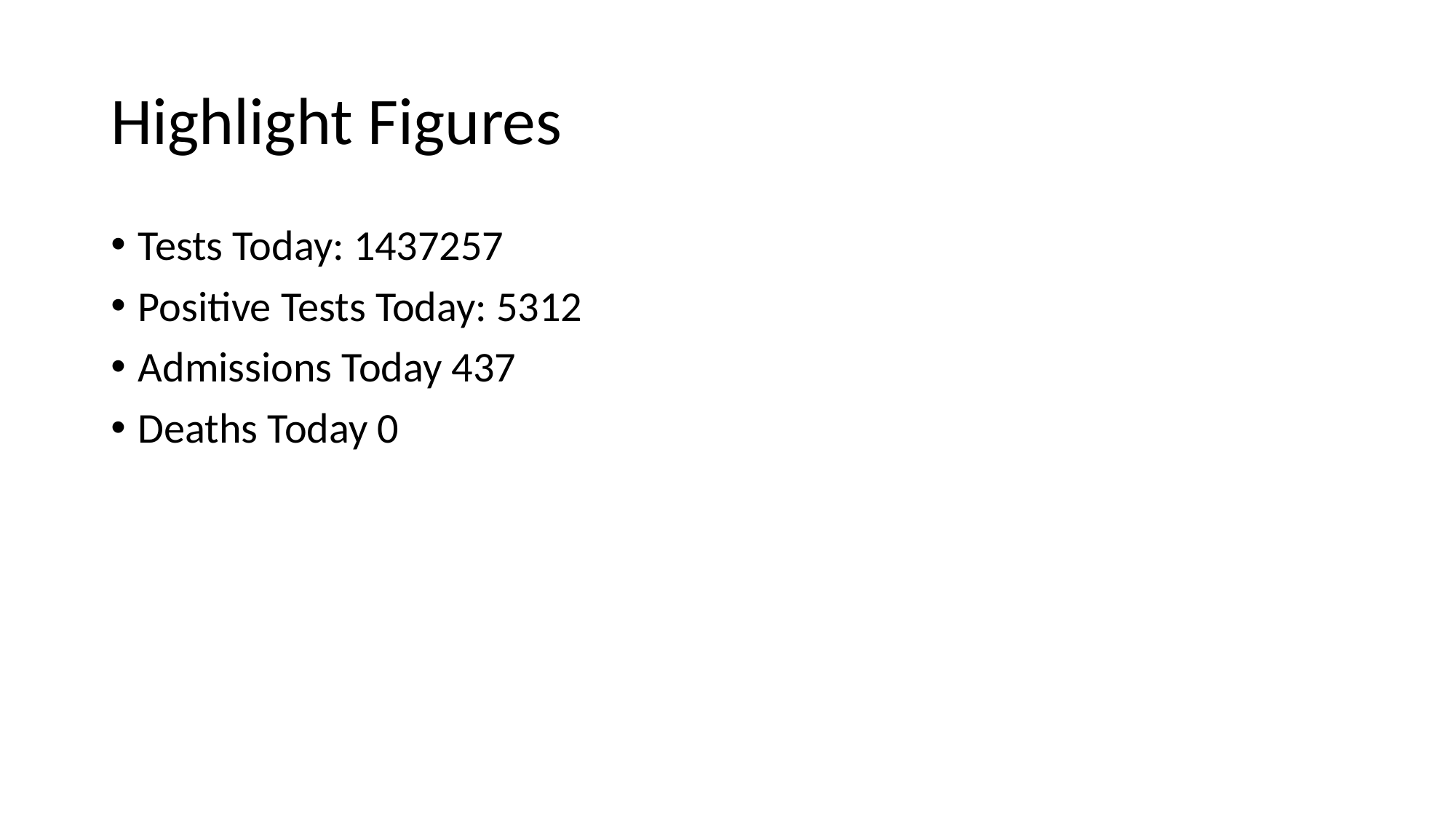

# Highlight Figures
Tests Today: 1437257
Positive Tests Today: 5312
Admissions Today 437
Deaths Today 0